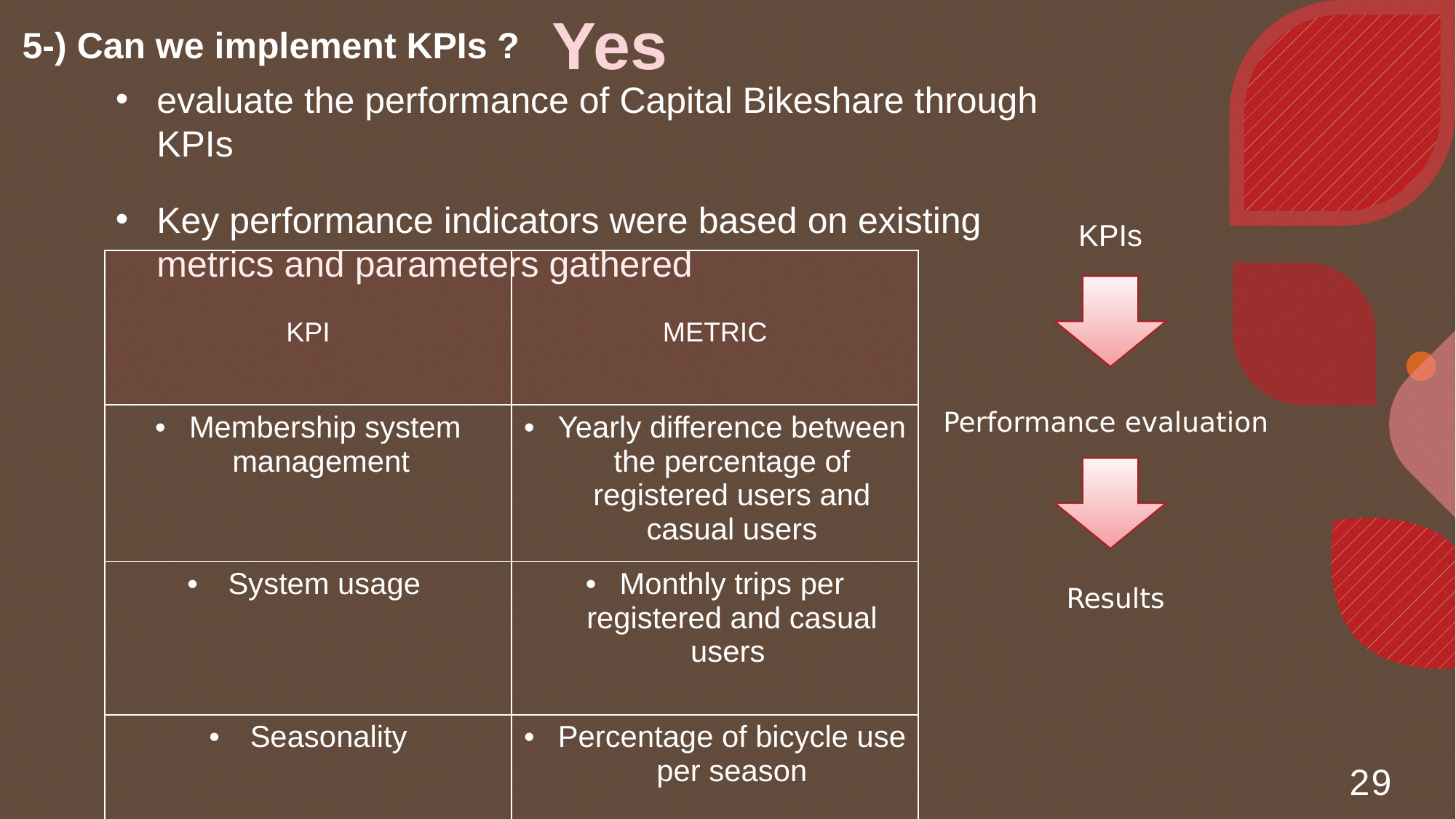

Yes
5-) Can we implement KPIs ?
evaluate the performance of Capital Bikeshare through KPIs

Key performance indicators were based on existing metrics and parameters gathered

KPIs
| KPI | METRIC |
| --- | --- |
| Membership system management | Yearly difference between the percentage of registered users and casual users |
| System usage | Monthly trips per registered and casual users |
| Seasonality | Percentage of bicycle use per season |

Performance evaluation

Results
29